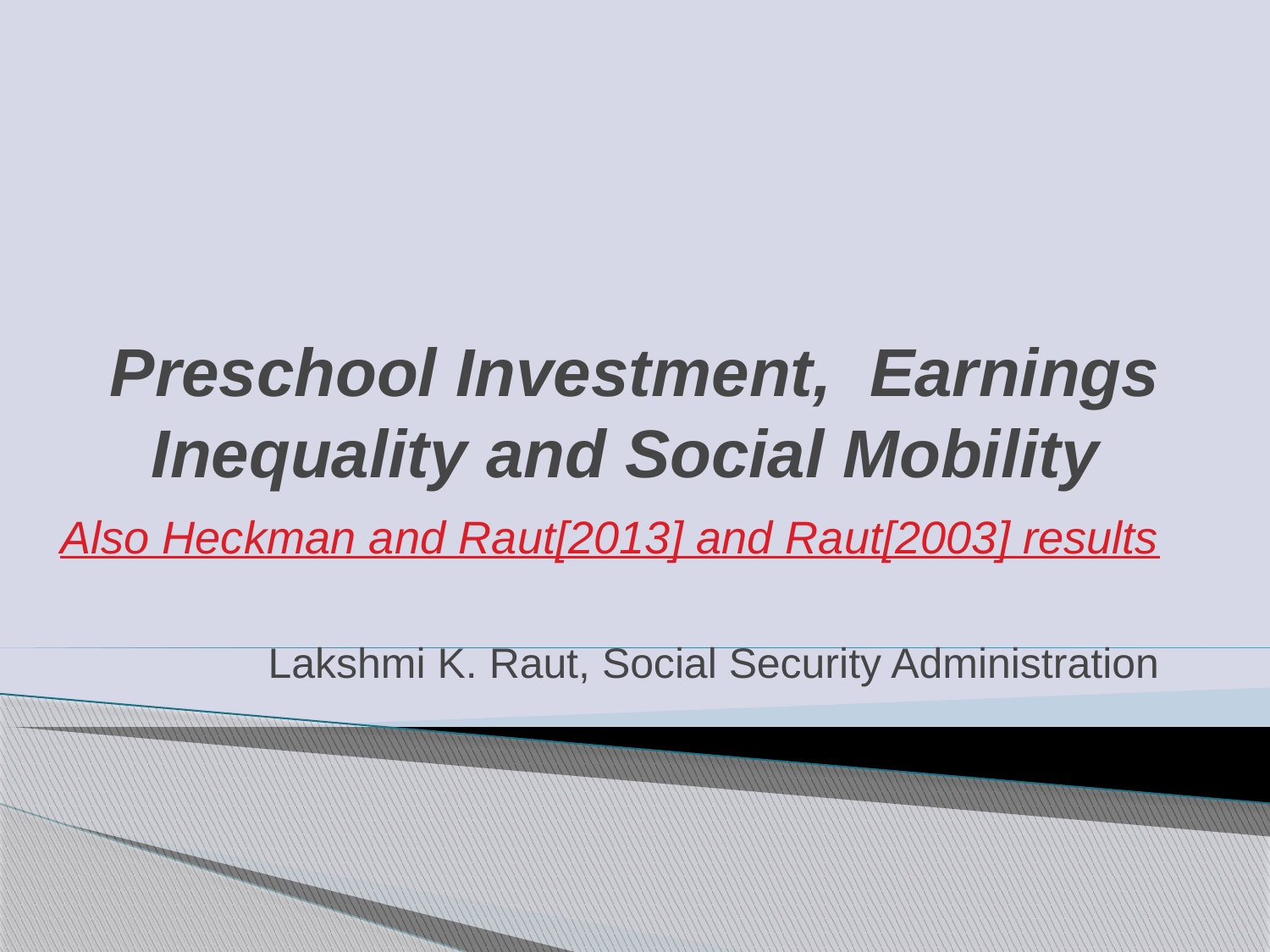

# Preschool Investment,  Earnings Inequality and Social Mobility
Also Heckman and Raut[2013] and Raut[2003] results

Lakshmi K. Raut, Social Security Administration